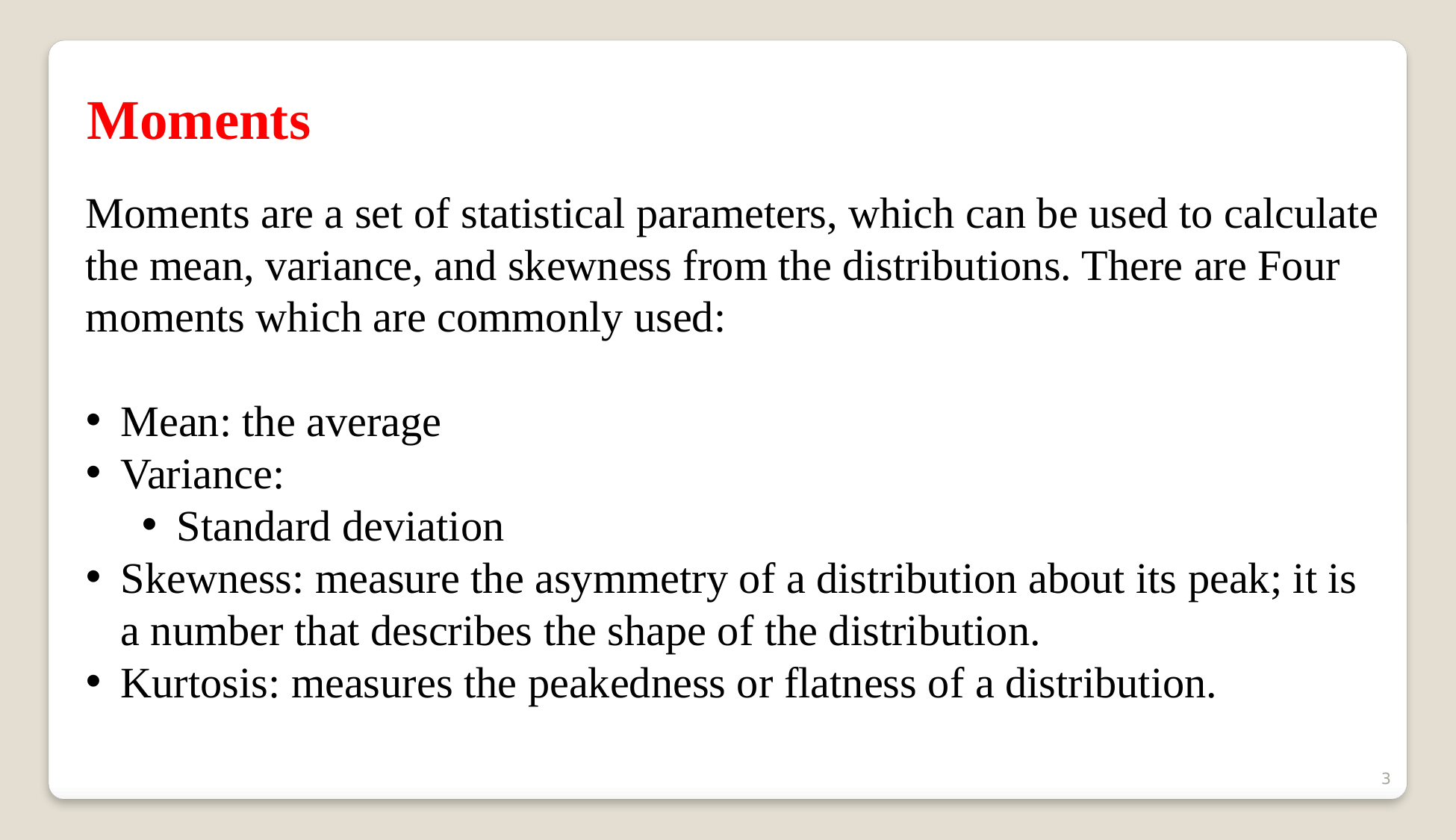

Moments
Moments are a set of statistical parameters, which can be used to calculate the mean, variance, and skewness from the distributions. There are Four moments which are commonly used:

Mean: the average
Variance:
Standard deviation
Skewness: measure the asymmetry of a distribution about its peak; it is a number that describes the shape of the distribution.
Kurtosis: measures the peakedness or flatness of a distribution.
3